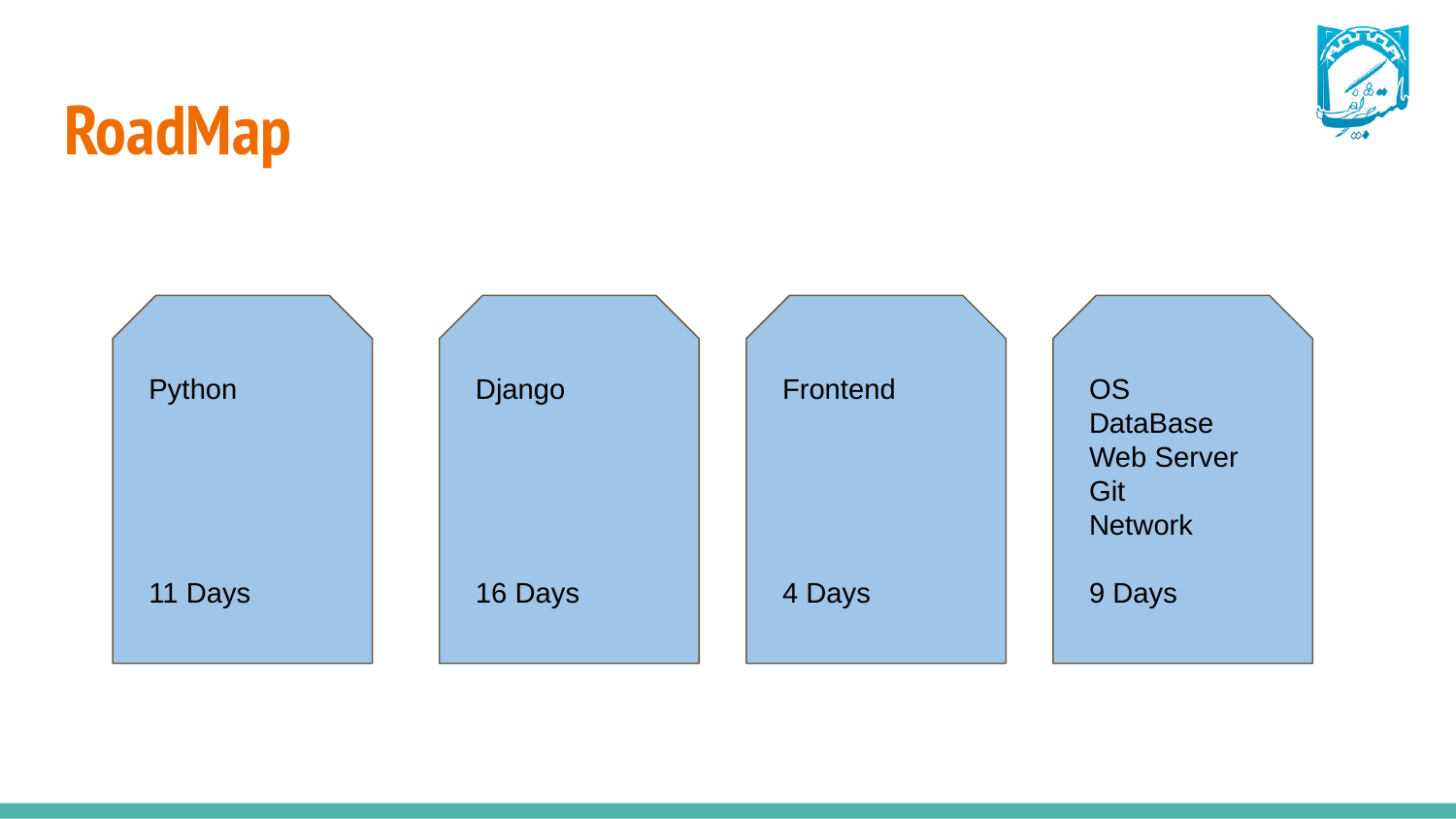

# RoadMap

Python

11 Days
Django

16 Days
Frontend

4 Days
OS
DataBase
Web Server
Git
Network

9 Days